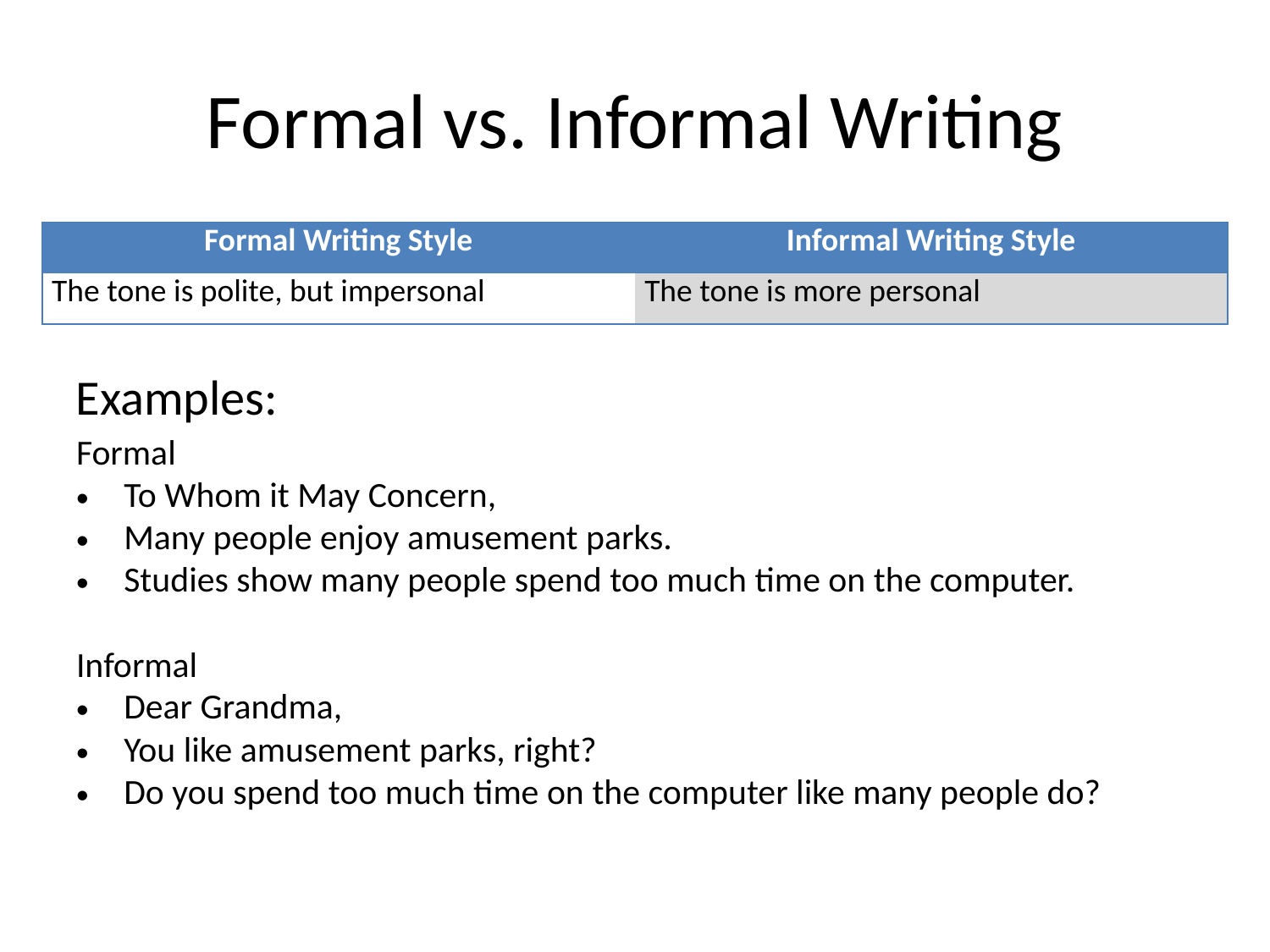

# Formal vs. Informal Writing
| Formal Writing Style | Informal Writing Style |
| --- | --- |
| The tone is polite, but impersonal | The tone is more personal |
Examples:

Formal
To Whom it May Concern,
Many people enjoy amusement parks.
Studies show many people spend too much time on the computer.

Informal
Dear Grandma,
You like amusement parks, right?
Do you spend too much time on the computer like many people do?